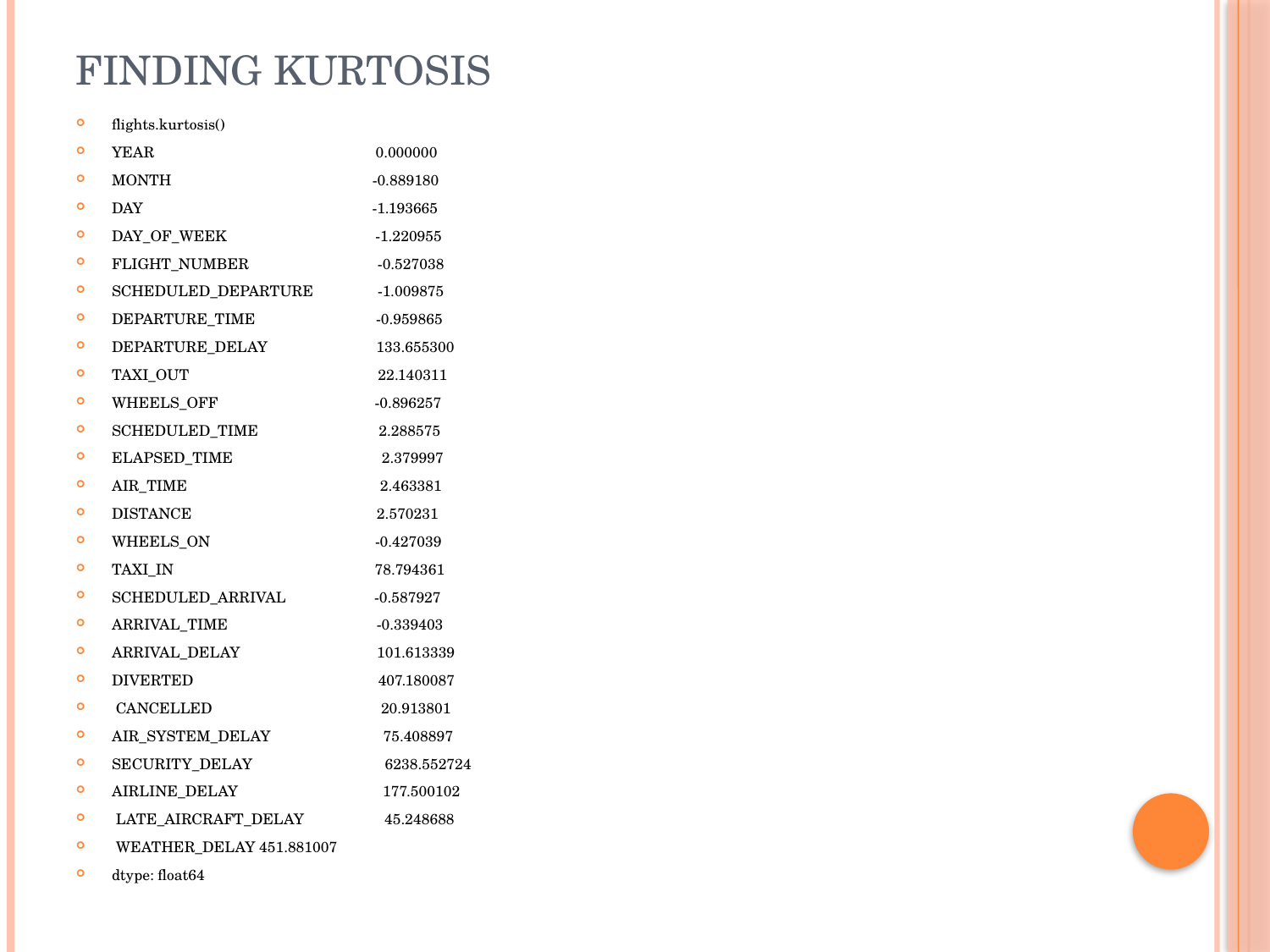

# Finding Kurtosis
flights.kurtosis()
YEAR                                                       0.000000
MONTH                                                  -0.889180
DAY                                                         -1.193665
DAY_OF_WEEK                                     -1.220955
FLIGHT_NUMBER                                -0.527038
SCHEDULED_DEPARTURE                -1.009875
DEPARTURE_TIME                              -0.959865
DEPARTURE_DELAY                           133.655300
TAXI_OUT                                               22.140311
WHEELS_OFF                                       -0.896257
SCHEDULED_TIME                              2.288575
ELAPSED_TIME                                     2.379997
AIR_TIME                                                2.463381
DISTANCE                                              2.570231
WHEELS_ON                                         -0.427039
TAXI_IN                                                  78.794361
SCHEDULED_ARRIVAL                      -0.587927
ARRIVAL_TIME                                     -0.339403
ARRIVAL_DELAY                                  101.613339
DIVERTED                                              407.180087
 CANCELLED                                          20.913801
AIR_SYSTEM_DELAY                            75.408897
SECURITY_DELAY                                 6238.552724
AIRLINE_DELAY                                    177.500102
 LATE_AIRCRAFT_DELAY                    45.248688
 WEATHER_DELAY 451.881007
dtype: float64